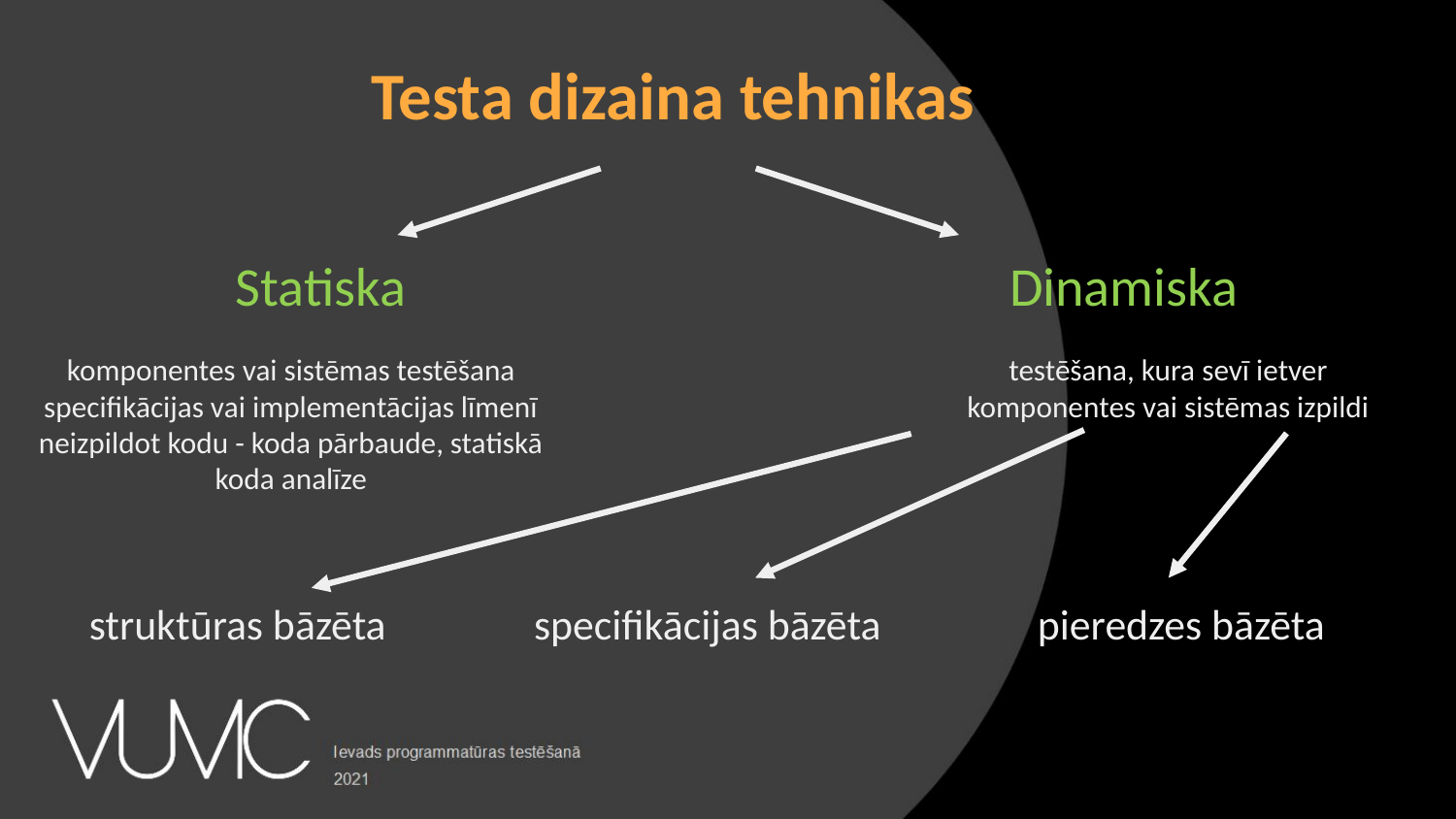

Testa dizaina tehnikas
Statiska
komponentes vai sistēmas testēšana specifikācijas vai implementācijas līmenī neizpildot kodu - koda pārbaude, statiskā koda analīze
Dinamiska
testēšana, kura sevī ietver komponentes vai sistēmas izpildi
specifikācijas bāzēta
struktūras bāzēta
pieredzes bāzēta